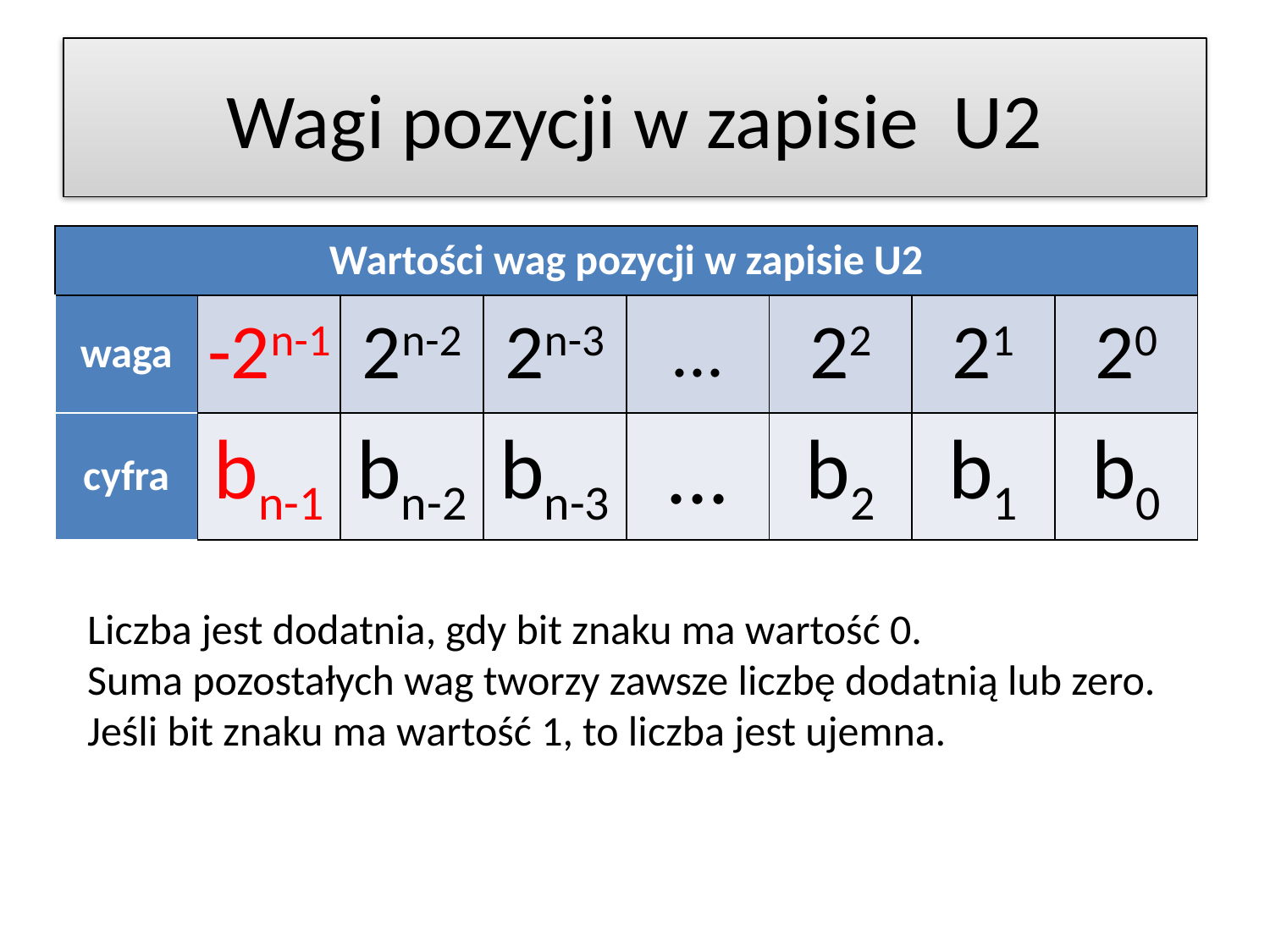

# Wagi pozycji w zapisie  U2
| Wartości wag pozycji w zapisie U2 |  |  |  |  |  |  |  |
| --- | --- | --- | --- | --- | --- | --- | --- |
| waga | -2n-1 | 2n-2 | 2n-3 | ... | 22 | 21 | 20 |
| cyfra | bn-1 | bn-2 | bn-3 | ... | b2 | b1 | b0 |
Liczba jest dodatnia, gdy bit znaku ma wartość 0.
Suma pozostałych wag tworzy zawsze liczbę dodatnią lub zero.
Jeśli bit znaku ma wartość 1, to liczba jest ujemna.